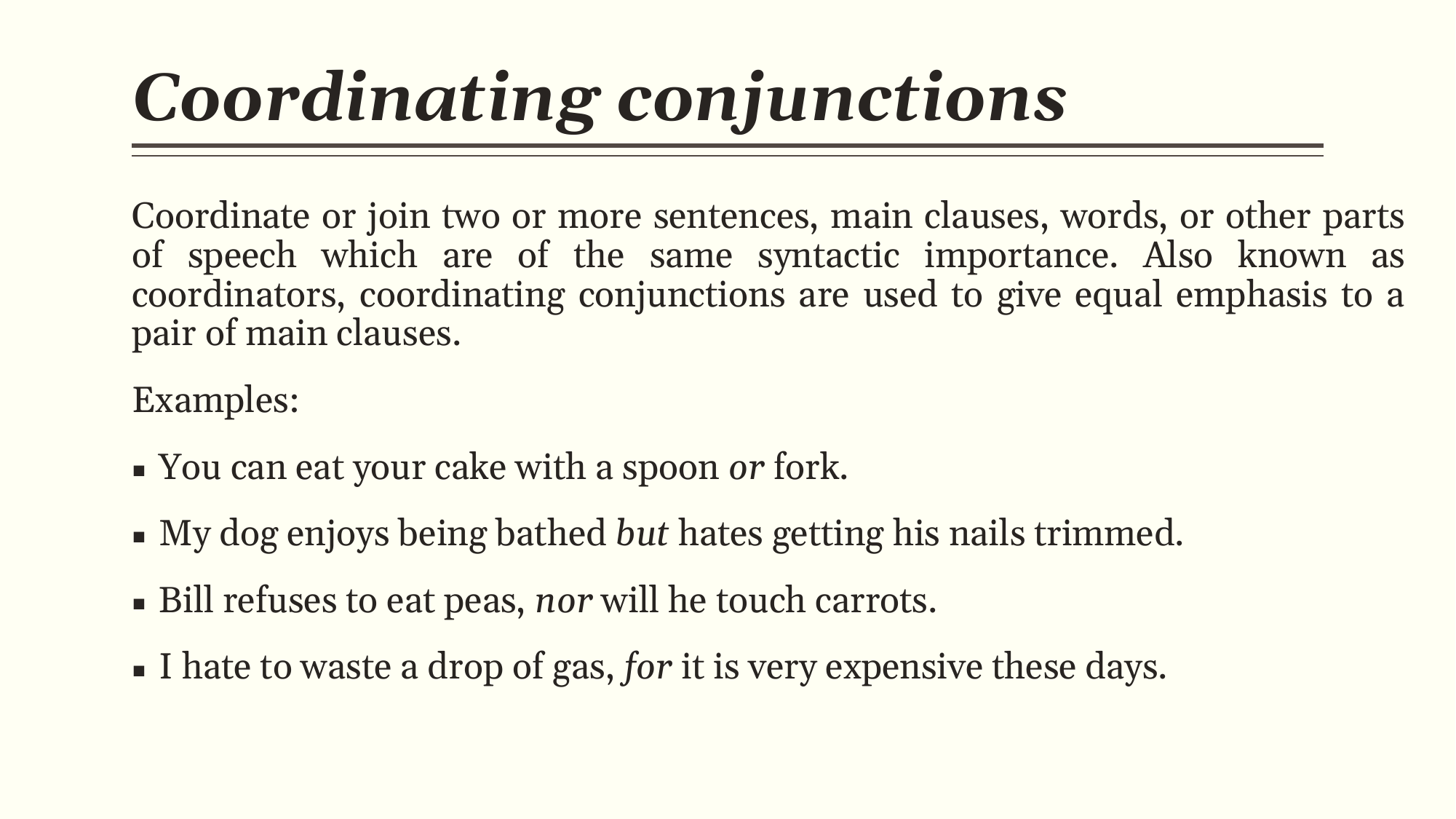

# Coordinating conjunctions
Coordinate or join two or more sentences, main clauses, words, or other parts of speech which are of the same syntactic importance. Also known as coordinators, coordinating conjunctions are used to give equal emphasis to a pair of main clauses.
Examples:
You can eat your cake with a spoon or fork.
My dog enjoys being bathed but hates getting his nails trimmed.
Bill refuses to eat peas, nor will he touch carrots.
I hate to waste a drop of gas, for it is very expensive these days.